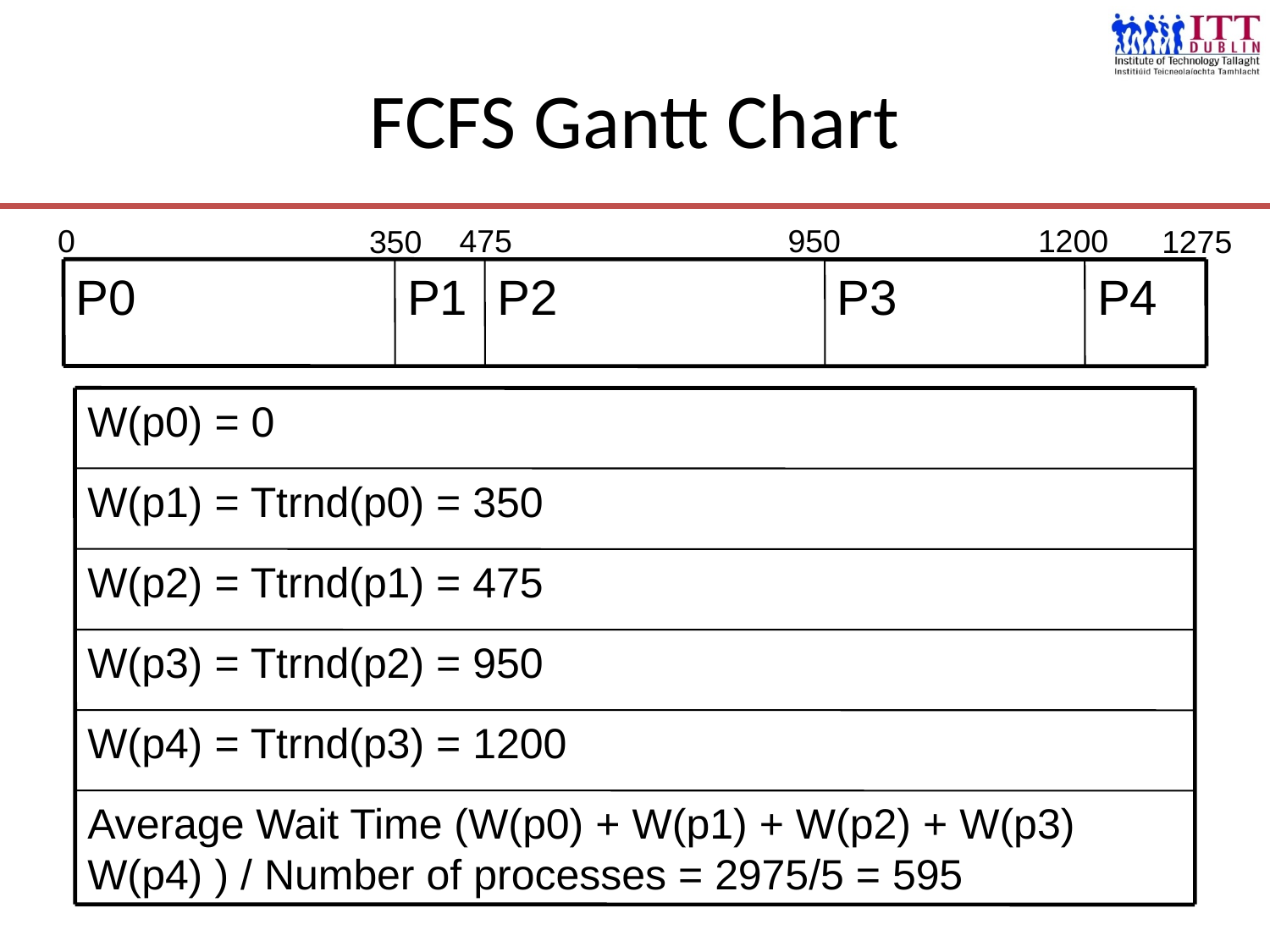

# FCFS Gantt Chart
0
475
950
1200
350
1275
P0

P1

P2

P3

P4

W(p0) = 0

W(p1) = Ttrnd(p0) = 350

W(p2) = Ttrnd(p1) = 475

W(p3) = Ttrnd(p2) = 950

W(p4) = Ttrnd(p3) = 1200

Average Wait Time (W(p0) + W(p1) + W(p2) + W(p3) W(p4) ) / Number of processes = 2975/5 = 595